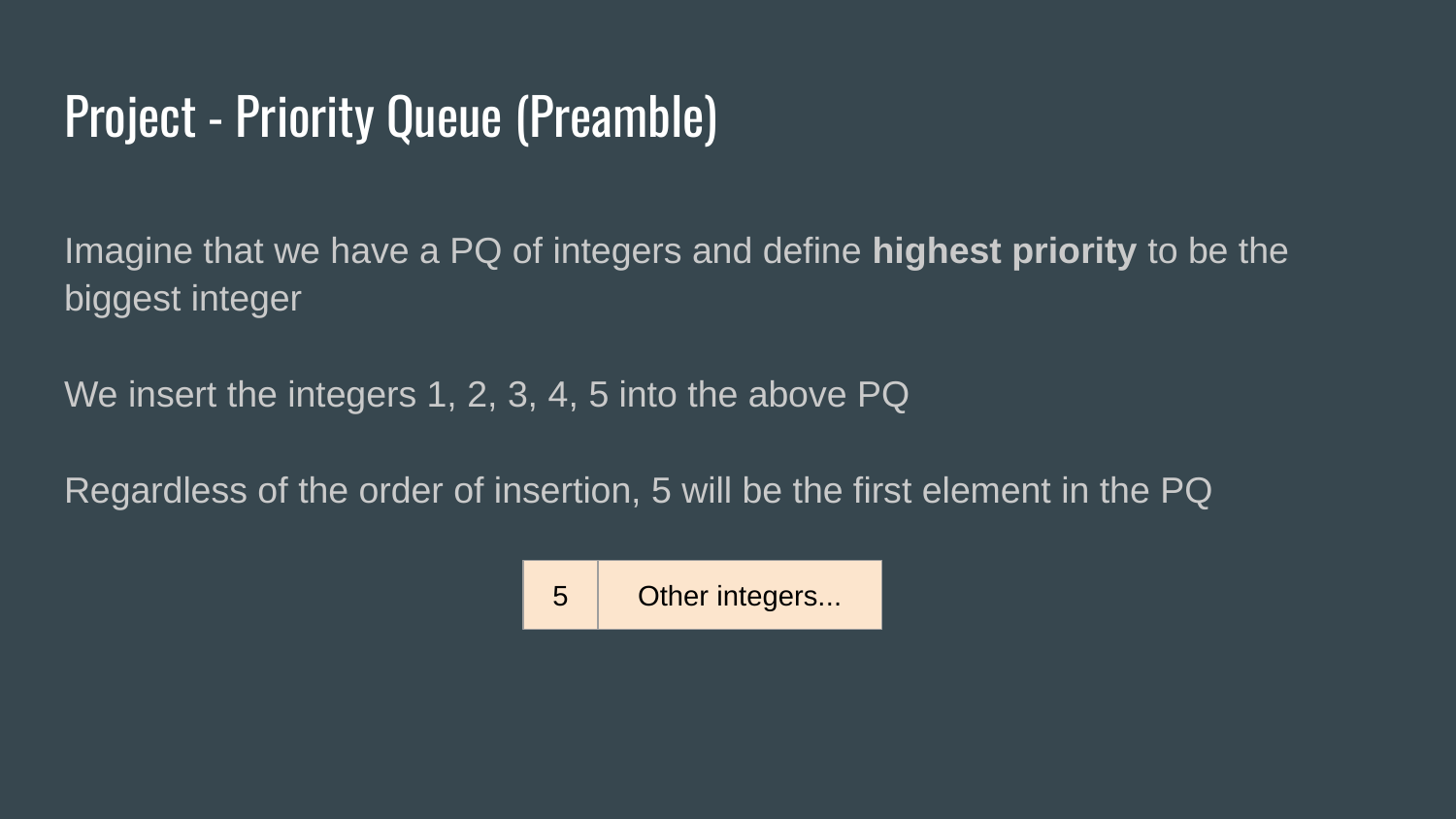

# Project - Priority Queue (Preamble)
Imagine that we have a PQ of integers and define highest priority to be the biggest integer

We insert the integers 1, 2, 3, 4, 5 into the above PQ

Regardless of the order of insertion, 5 will be the first element in the PQ
5
Other integers...